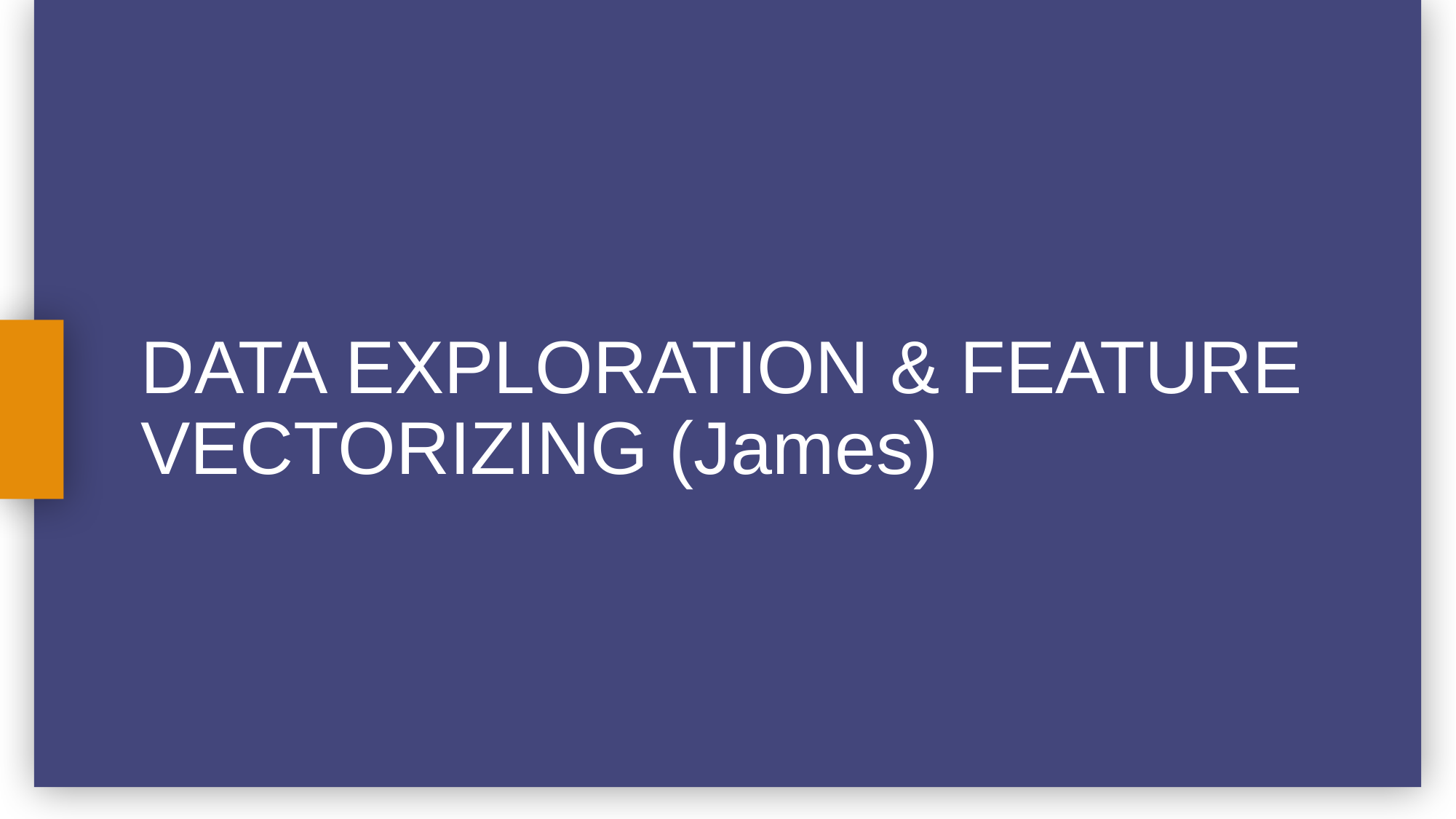

# DATA EXPLORATION & FEATURE VECTORIZING (James)